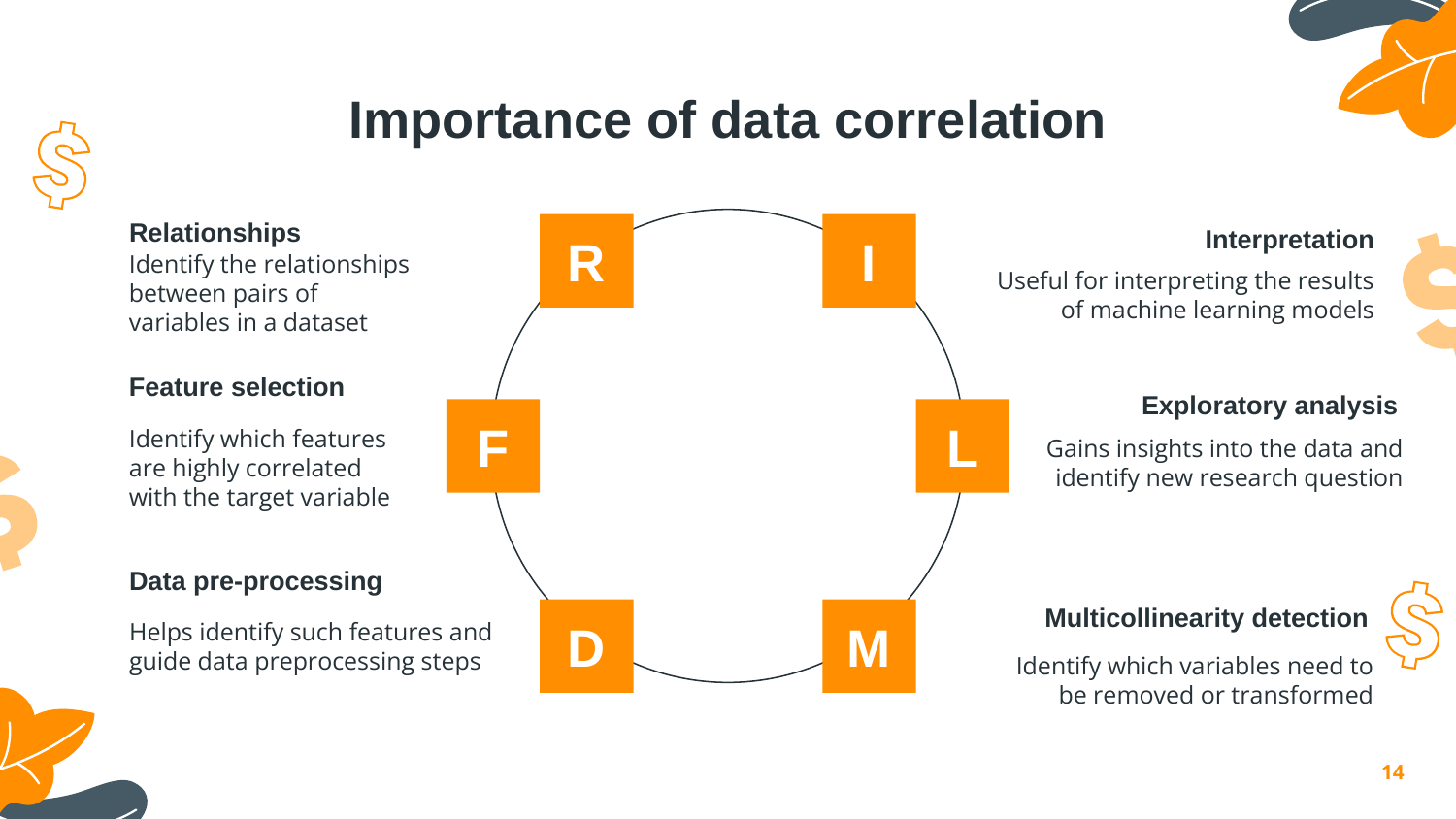

# Importance of data correlation
PESTLE
R
I
Relationships
Interpretation
Identify the relationships between pairs of variables in a dataset
Useful for interpreting the results of machine learning models
Feature selection
Exploratory analysis
F
L
Identify which features are highly correlated with the target variable
Gains insights into the data and identify new research question
Data pre-processing
D
M
Multicollinearity detection
Helps identify such features and guide data preprocessing steps
Identify which variables need to be removed or transformed
14